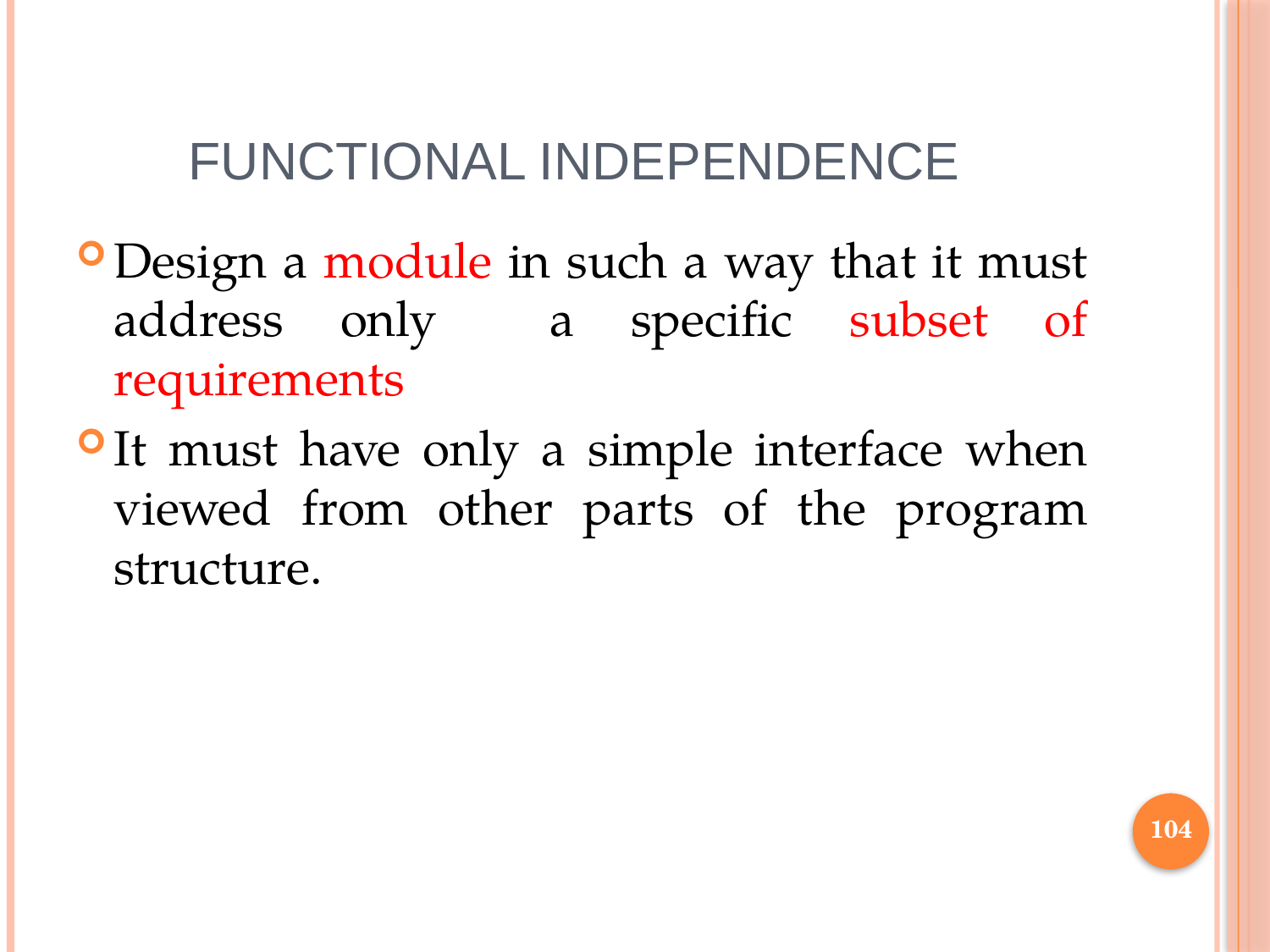

# Functional independence
Design a module in such a way that it must address only  a specific subset of requirements
It must have only a simple interface when viewed from other parts of the program structure.

104